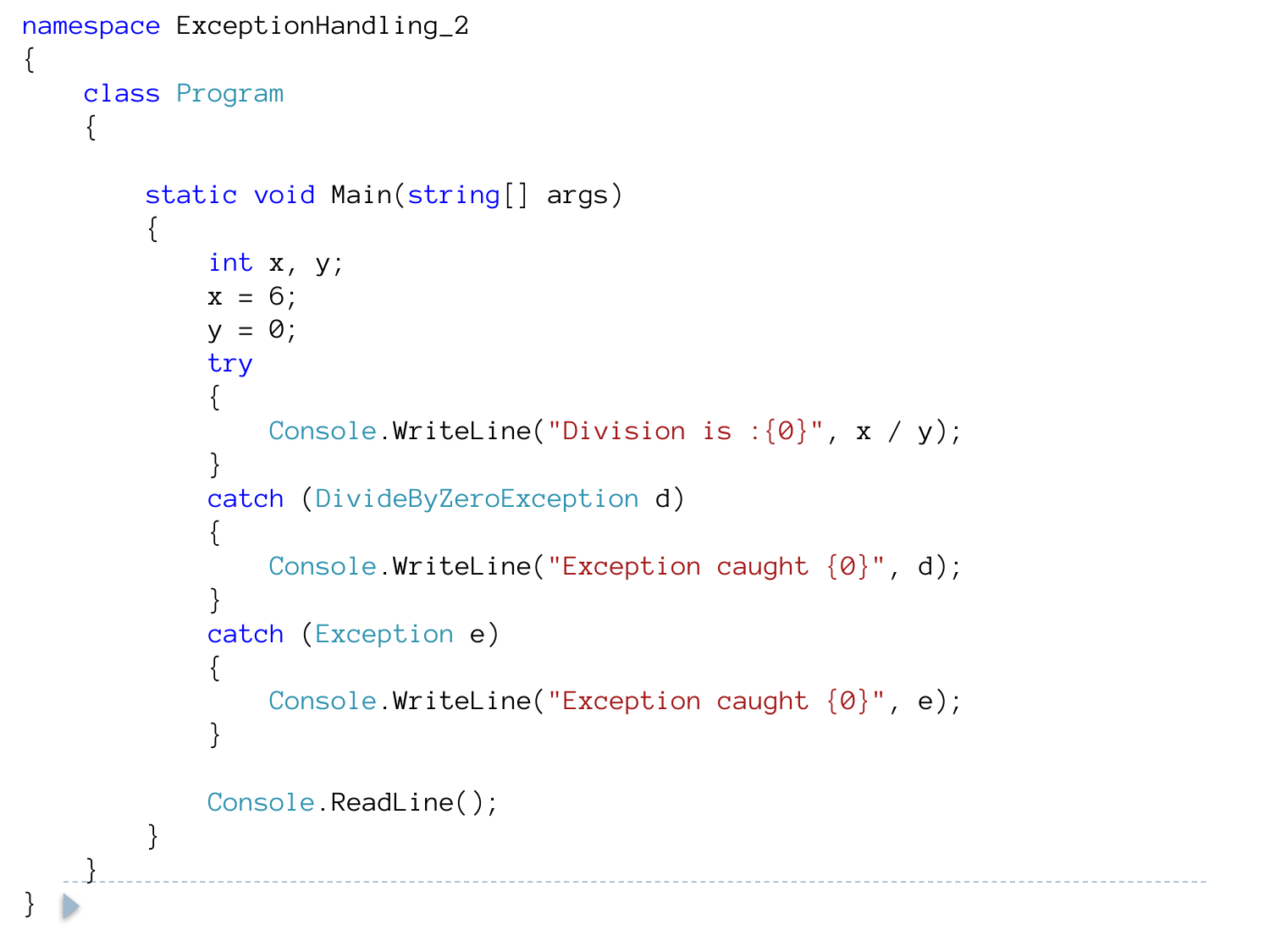

namespace ExceptionHandling_2
{
    class Program
    {

        static void Main(string[] args)
        {
            int x, y;
            x = 6;
            y = 0;
            try
            {
                Console.WriteLine("Division is :{0}", x / y);
            }
            catch (DivideByZeroException d)
            {
                Console.WriteLine("Exception caught {0}", d);
            }
            catch (Exception e)
            {
                Console.WriteLine("Exception caught {0}", e);
            }

            Console.ReadLine();
        }
    }
}